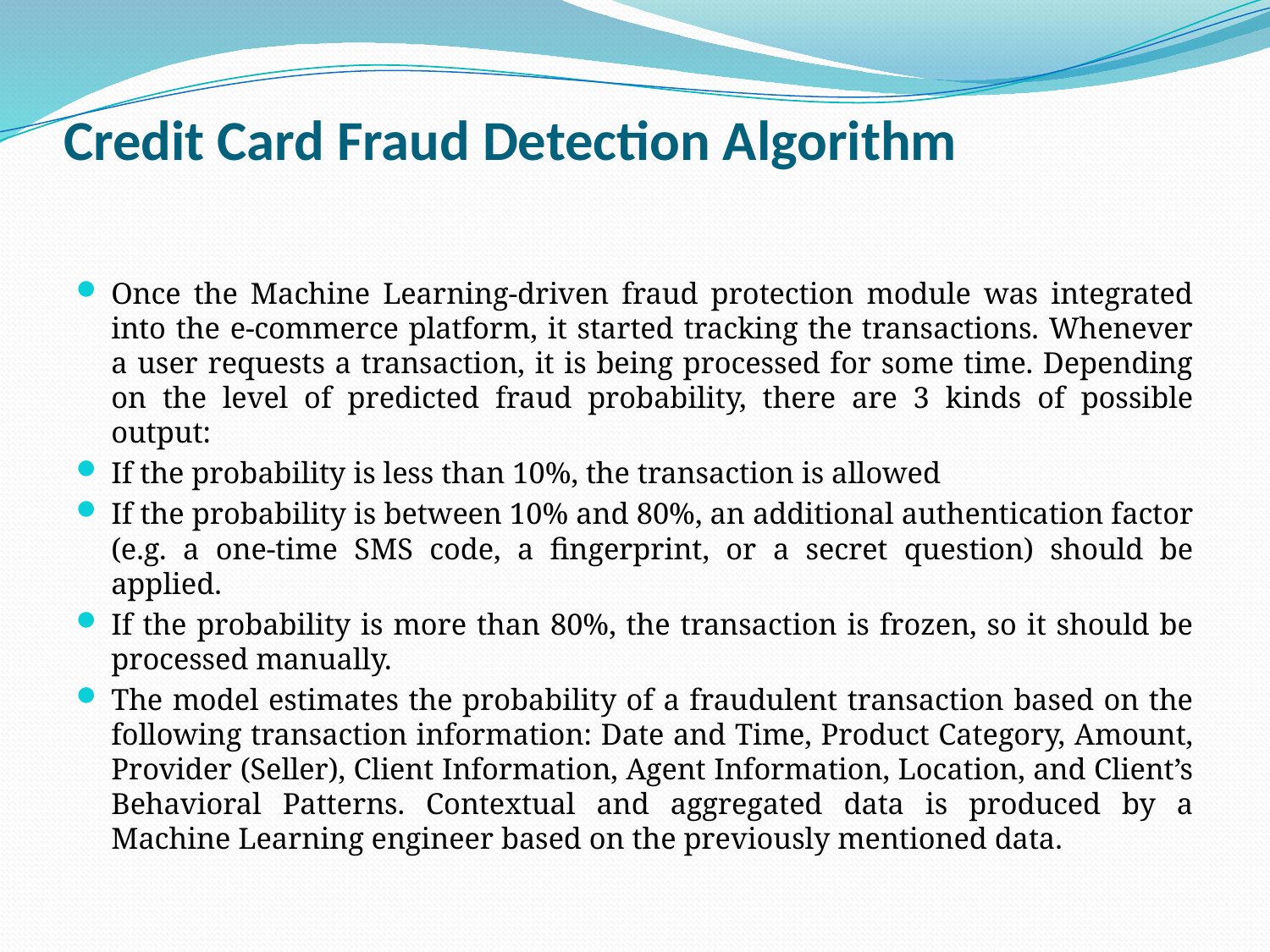

# Credit Card Fraud Detection Algorithm
Once the Machine Learning-driven fraud protection module was integrated into the e-commerce platform, it started tracking the transactions. Whenever a user requests a transaction, it is being processed for some time. Depending on the level of predicted fraud probability, there are 3 kinds of possible output:
If the probability is less than 10%, the transaction is allowed
If the probability is between 10% and 80%, an additional authentication factor (e.g. a one-time SMS code, a fingerprint, or a secret question) should be applied.
If the probability is more than 80%, the transaction is frozen, so it should be processed manually.
The model estimates the probability of a fraudulent transaction based on the following transaction information: Date and Time, Product Category, Amount, Provider (Seller), Client Information, Agent Information, Location, and Client’s Behavioral Patterns. Contextual and aggregated data is produced by a Machine Learning engineer based on the previously mentioned data.